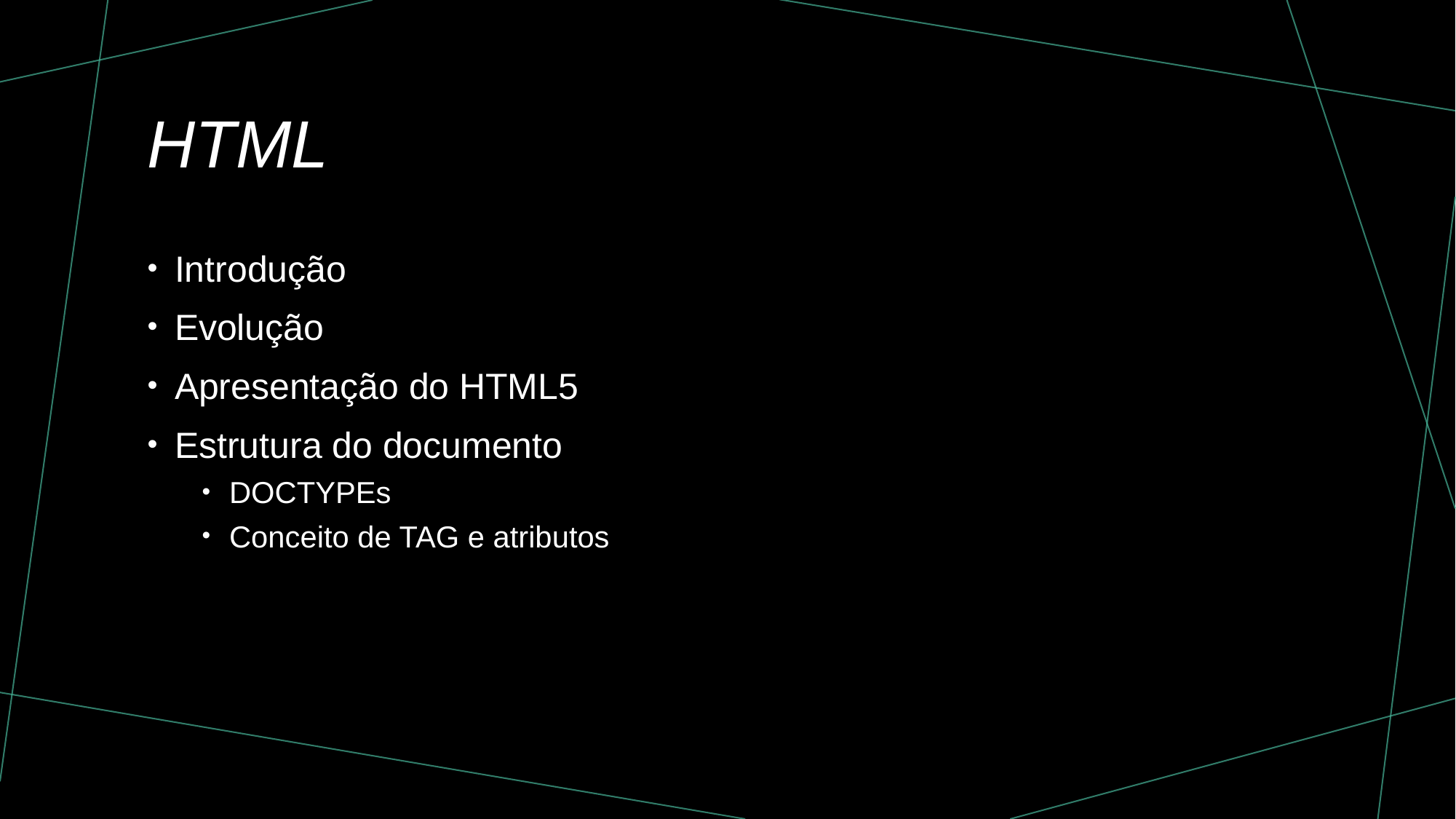

# html
Introdução
Evolução
Apresentação do HTML5
Estrutura do documento
DOCTYPEs
Conceito de TAG e atributos